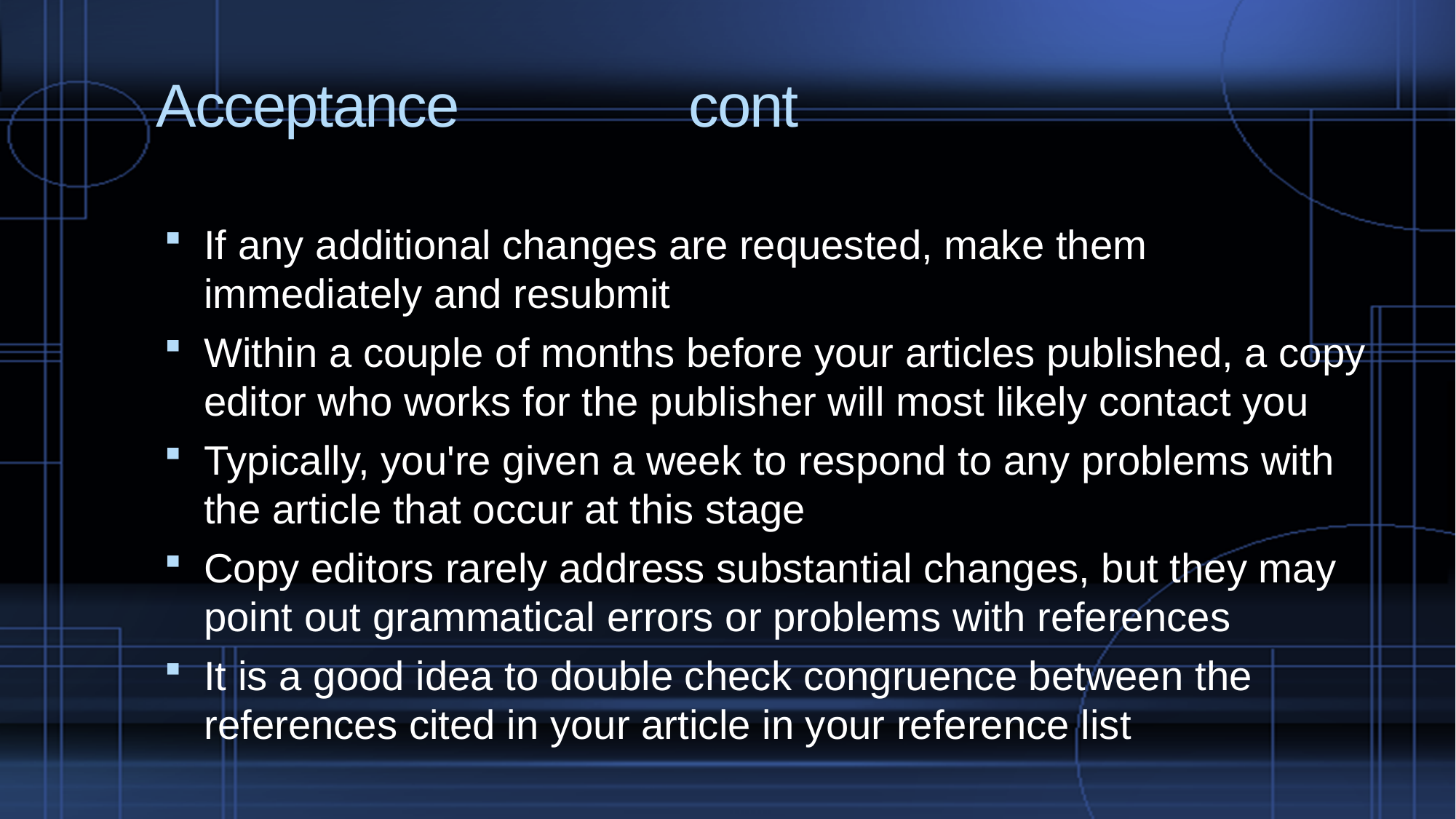

# Acceptance               cont
If any additional changes are requested, make them immediately and resubmit
Within a couple of months before your articles published, a copy editor who works for the publisher will most likely contact you
Typically, you're given a week to respond to any problems with the article that occur at this stage
Copy editors rarely address substantial changes, but they may point out grammatical errors or problems with references
It is a good idea to double check congruence between the references cited in your article in your reference list